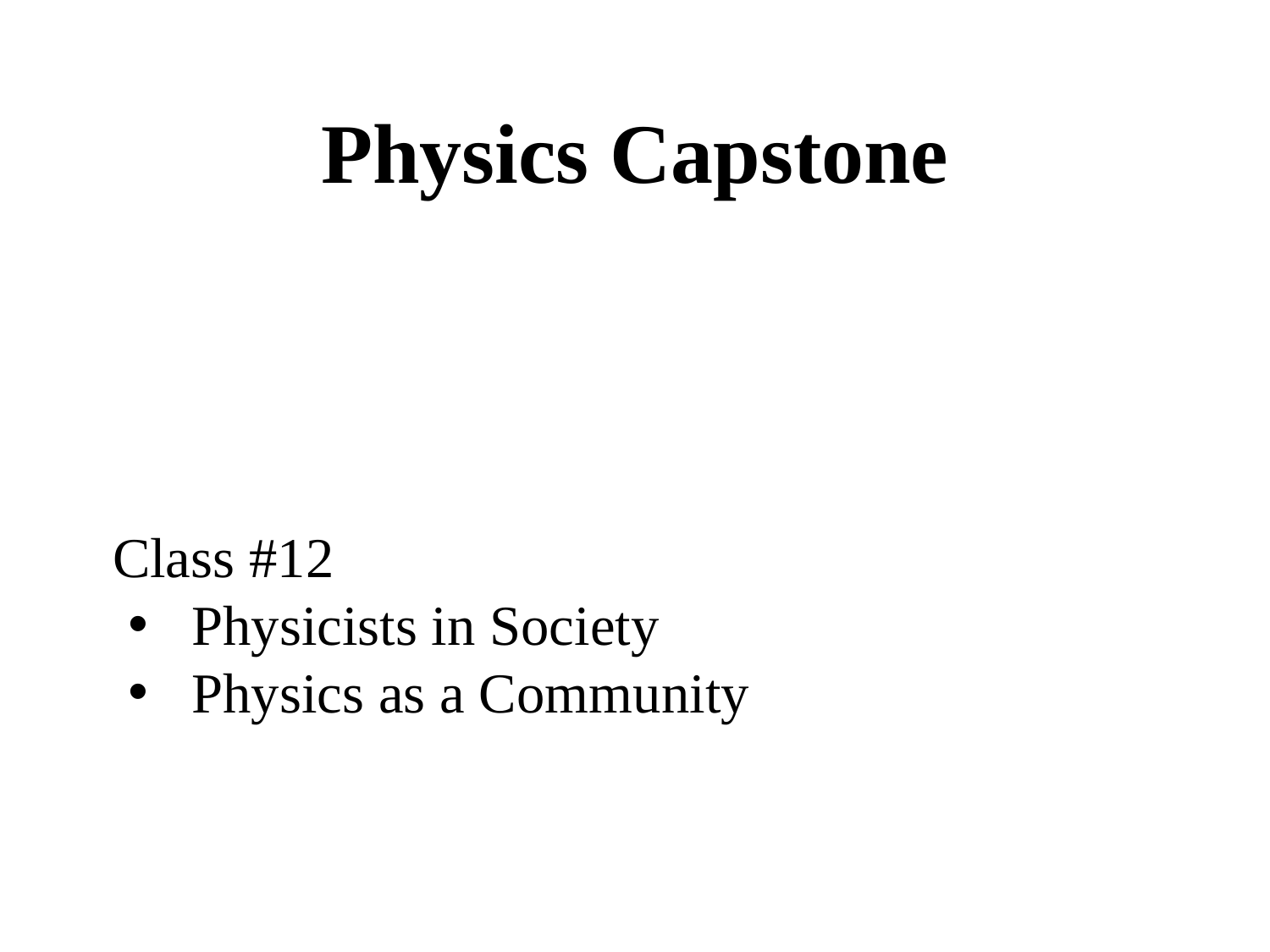

Physics Capstone
Class #12
Physicists in Society
Physics as a Community